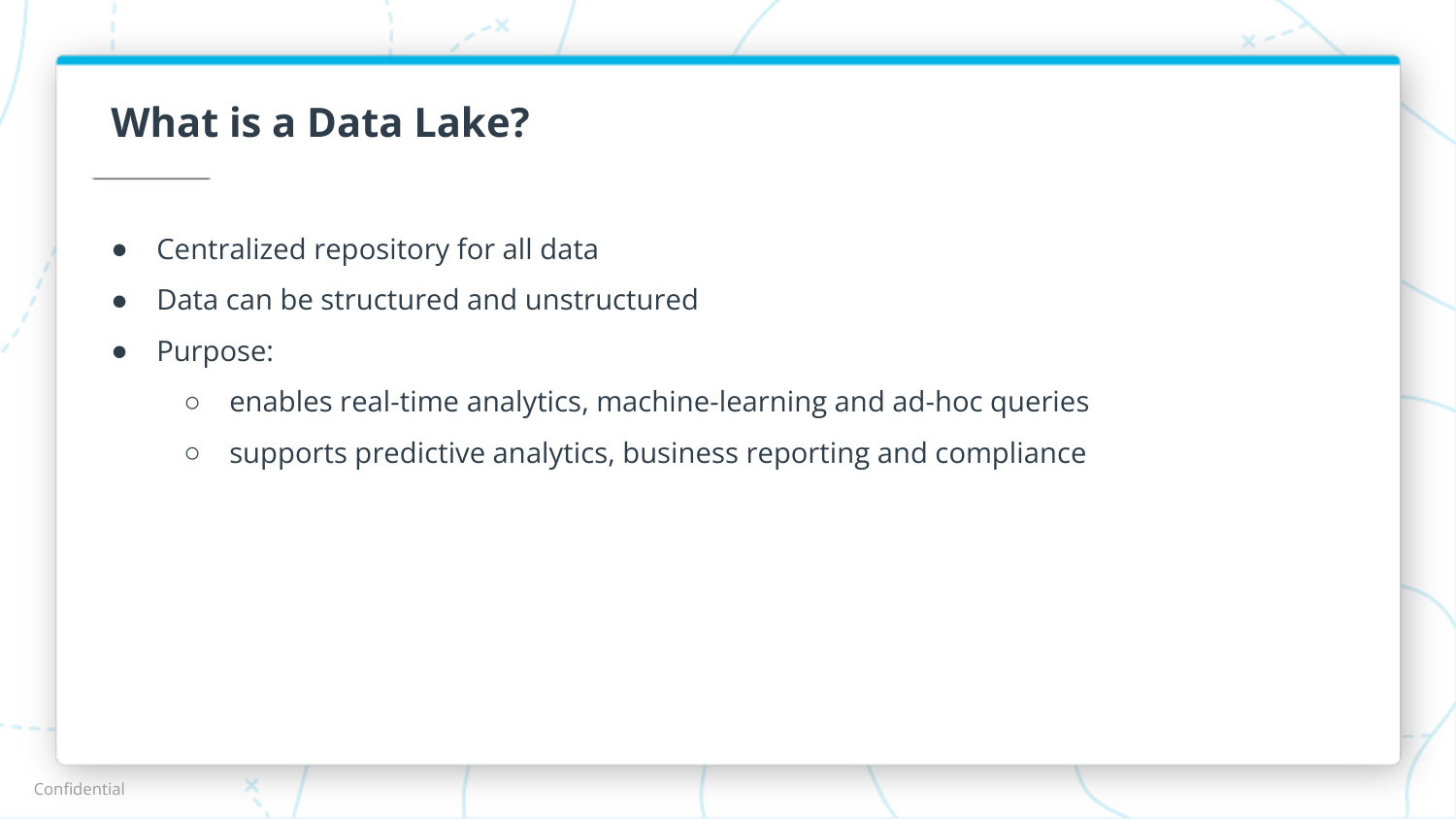

# What is a Data Lake?
Centralized repository for all data
Data can be structured and unstructured
Purpose:
enables real-time analytics, machine-learning and ad-hoc queries
supports predictive analytics, business reporting and compliance